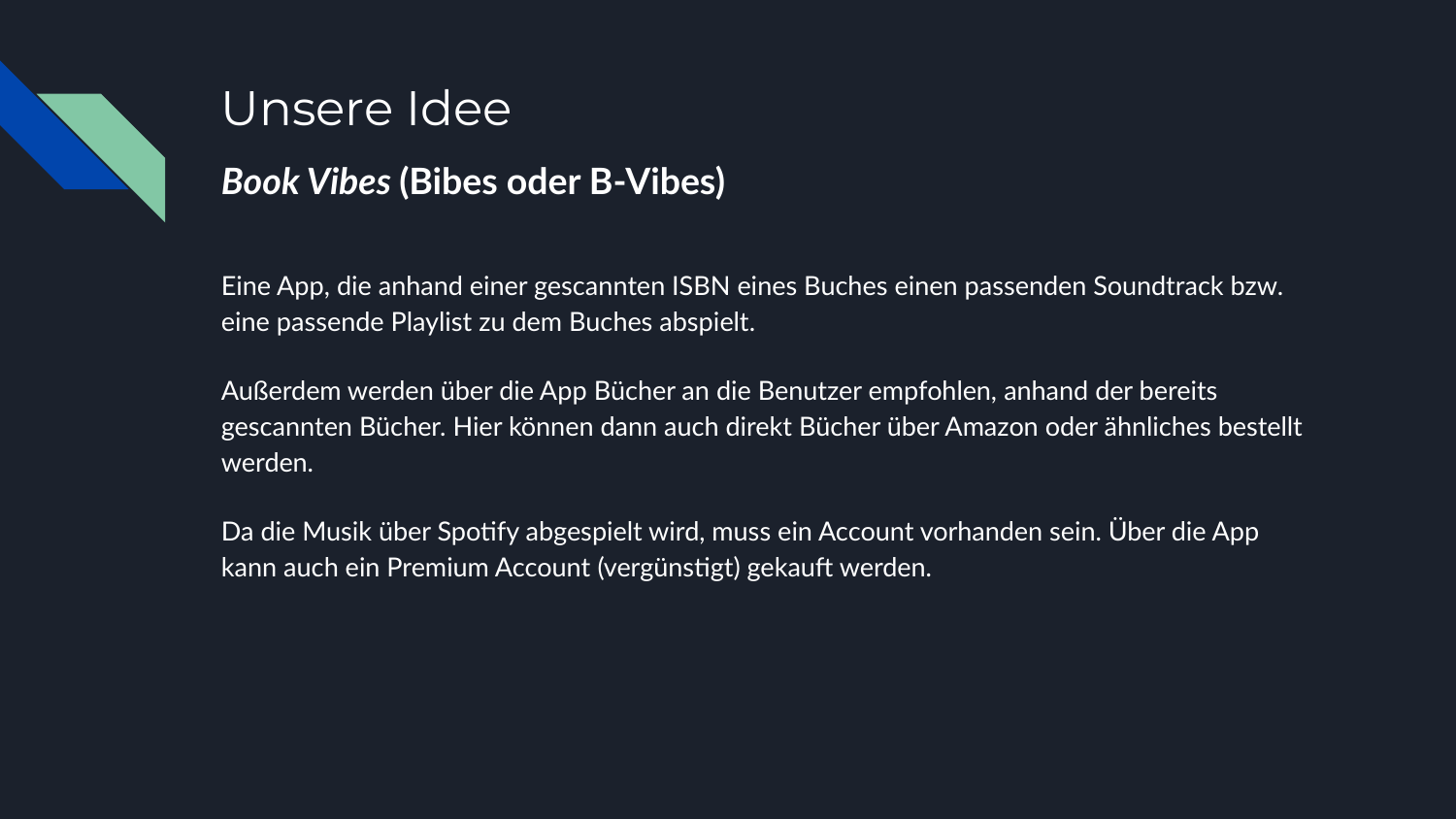

# Unsere Idee
Book Vibes (Bibes oder B-Vibes)
Eine App, die anhand einer gescannten ISBN eines Buches einen passenden Soundtrack bzw. eine passende Playlist zu dem Buches abspielt.
Außerdem werden über die App Bücher an die Benutzer empfohlen, anhand der bereits gescannten Bücher. Hier können dann auch direkt Bücher über Amazon oder ähnliches bestellt werden.
Da die Musik über Spotify abgespielt wird, muss ein Account vorhanden sein. Über die App kann auch ein Premium Account (vergünstigt) gekauft werden.